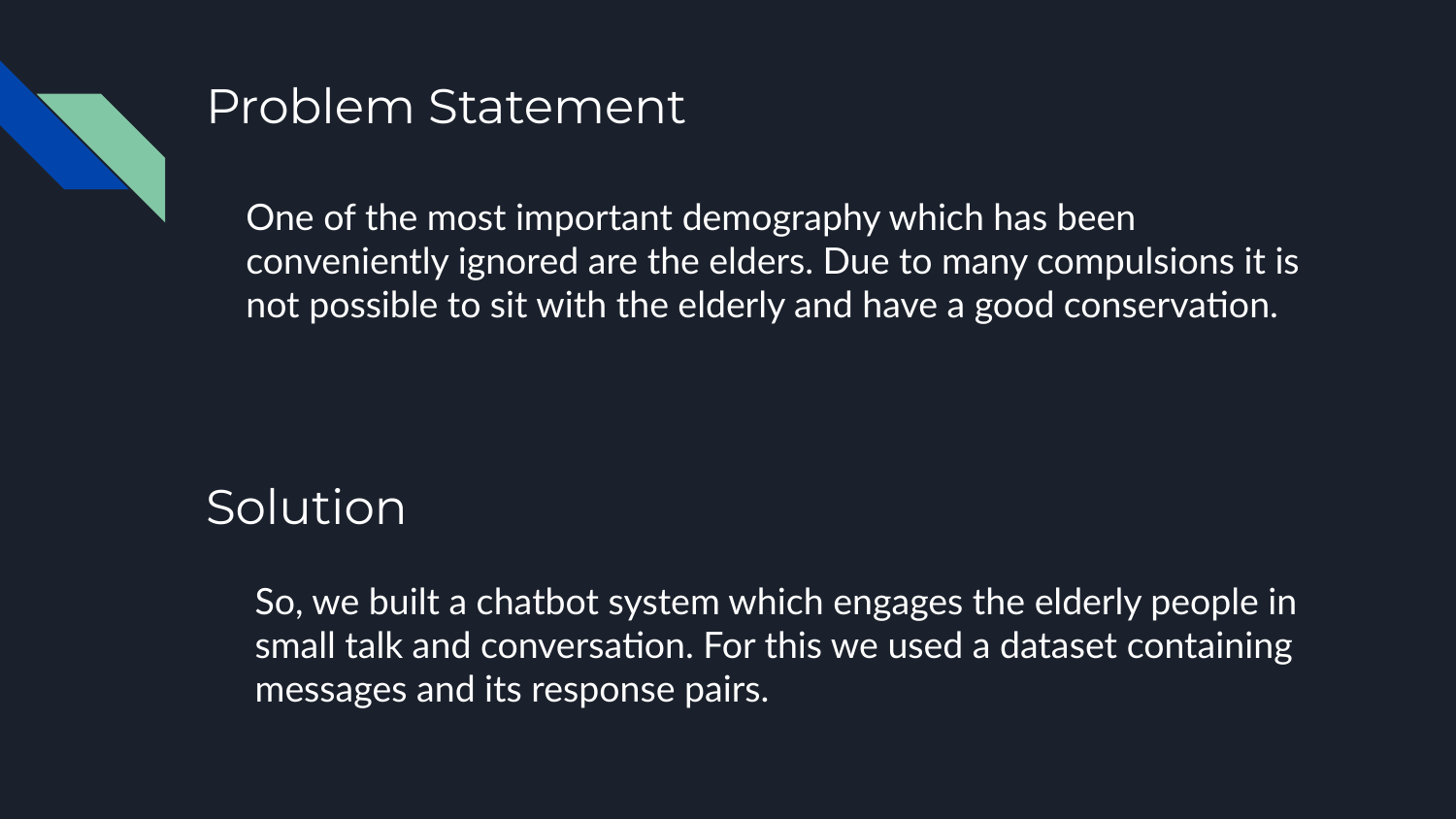

# Problem Statement
One of the most important demography which has been conveniently ignored are the elders. Due to many compulsions it is not possible to sit with the elderly and have a good conservation.
Solution
So, we built a chatbot system which engages the elderly people in small talk and conversation. For this we used a dataset containing messages and its response pairs.